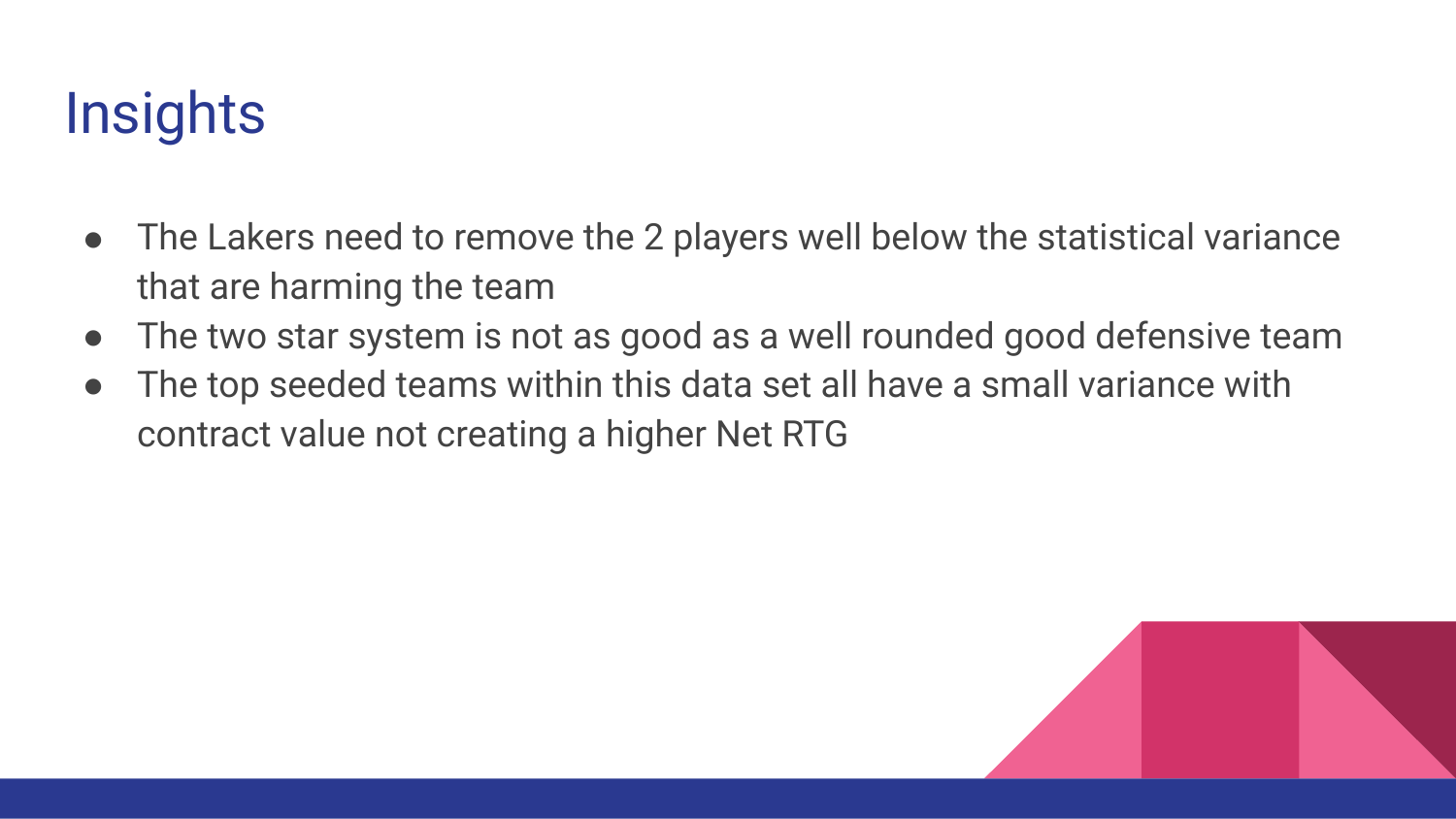

# Insights
The Lakers need to remove the 2 players well below the statistical variance that are harming the team
The two star system is not as good as a well rounded good defensive team
The top seeded teams within this data set all have a small variance with contract value not creating a higher Net RTG